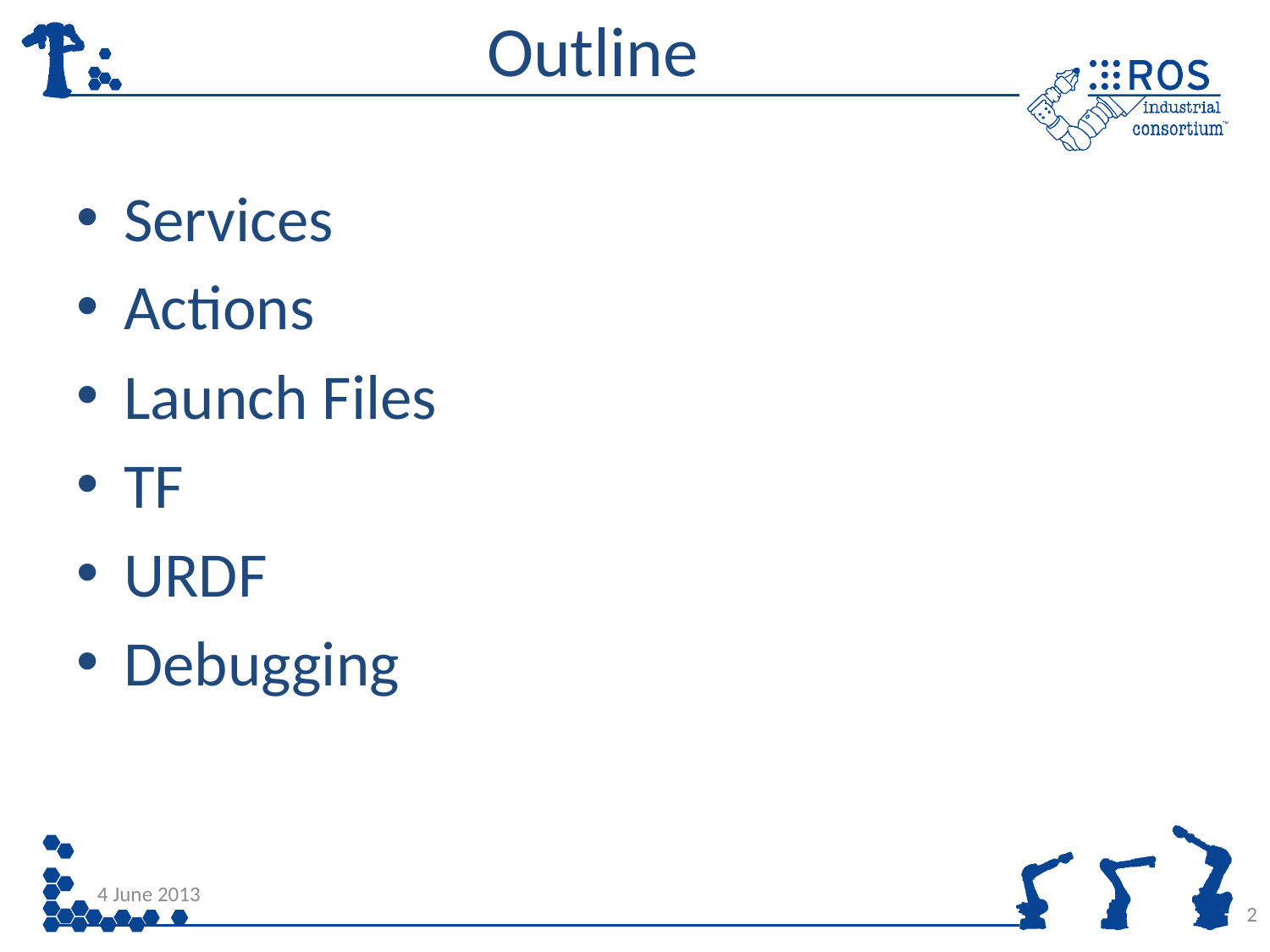

# Outline
Services
Actions
Launch Files
TF
URDF
Debugging
4 June 2013
2